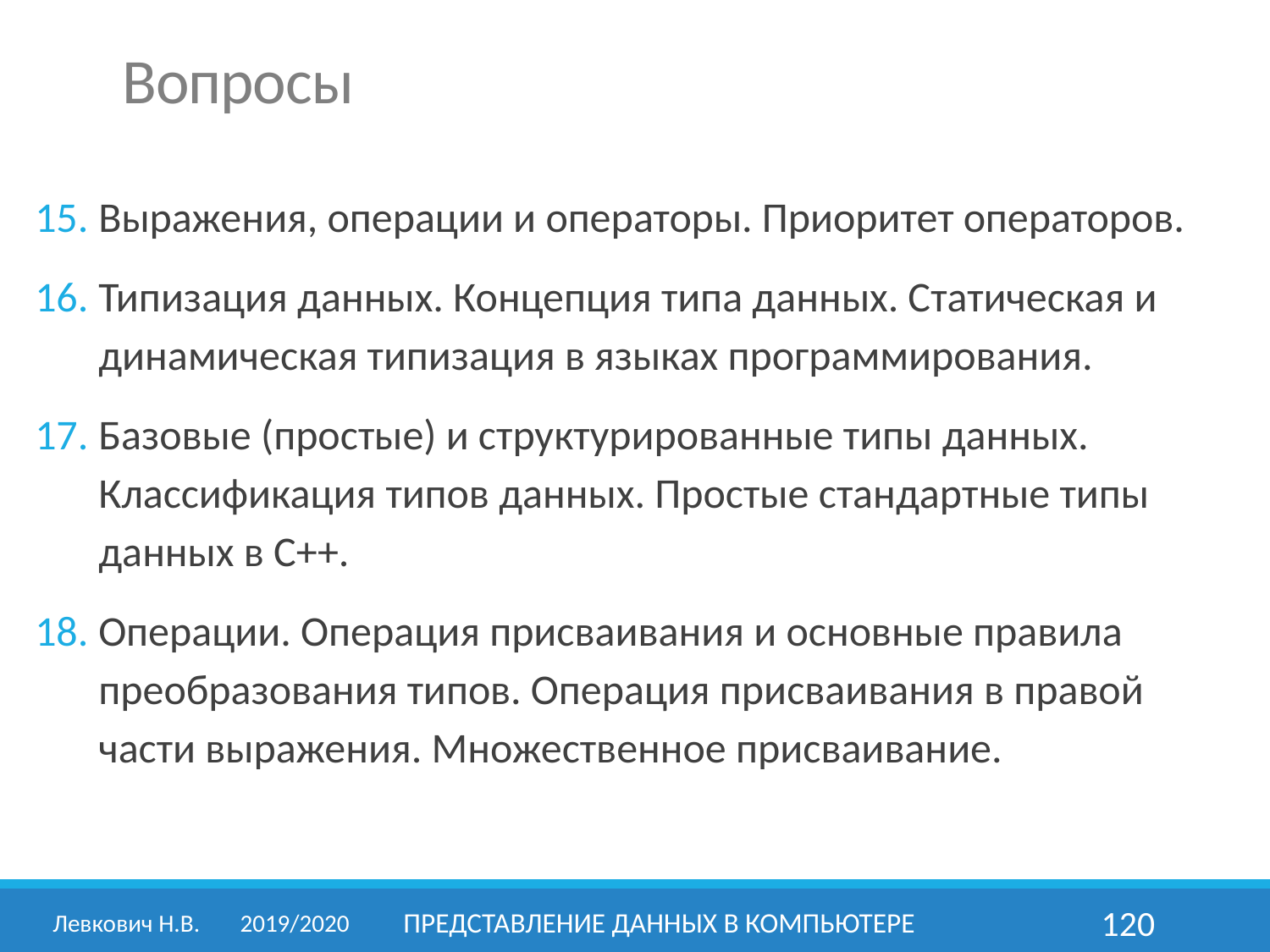

Вопросы
Выражения, операции и операторы. Приоритет операторов.
Типизация данных. Концепция типа данных. Статическая и динамическая типизация в языках программирования.
Базовые (простые) и структурированные типы данных. Классификация типов данных. Простые стандартные типы данных в С++.
Операции. Операция присваивания и основные правила преобразования типов. Операция присваивания в правой части выражения. Множественное присваивание.
Левкович Н.В.	2019/2020
Представление данных в компьютере
120